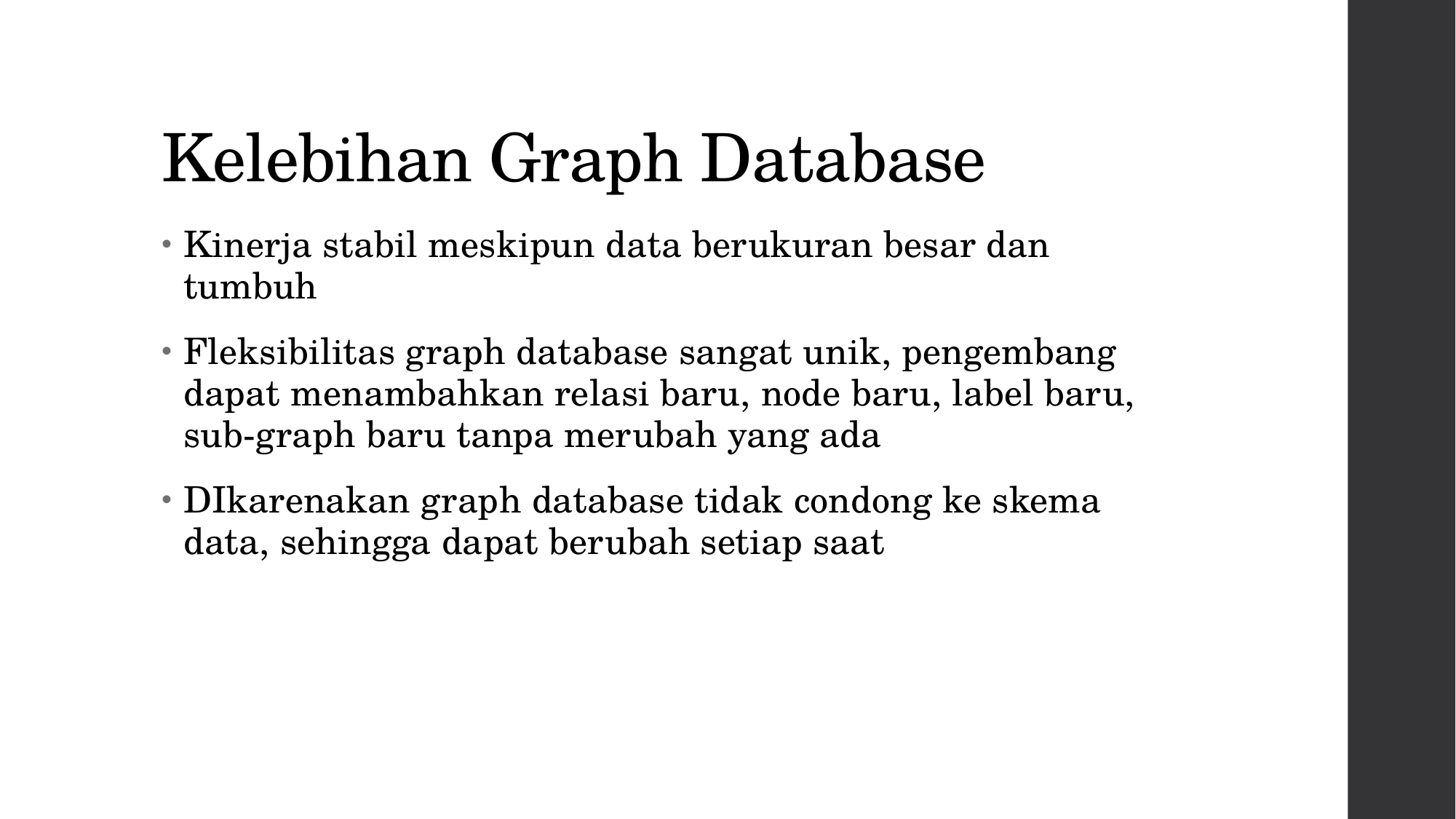

# Kelebihan Graph Database
Kinerja stabil meskipun data berukuran besar dan tumbuh
Fleksibilitas graph database sangat unik, pengembang dapat menambahkan relasi baru, node baru, label baru, sub-graph baru tanpa merubah yang ada
DIkarenakan graph database tidak condong ke skema data, sehingga dapat berubah setiap saat